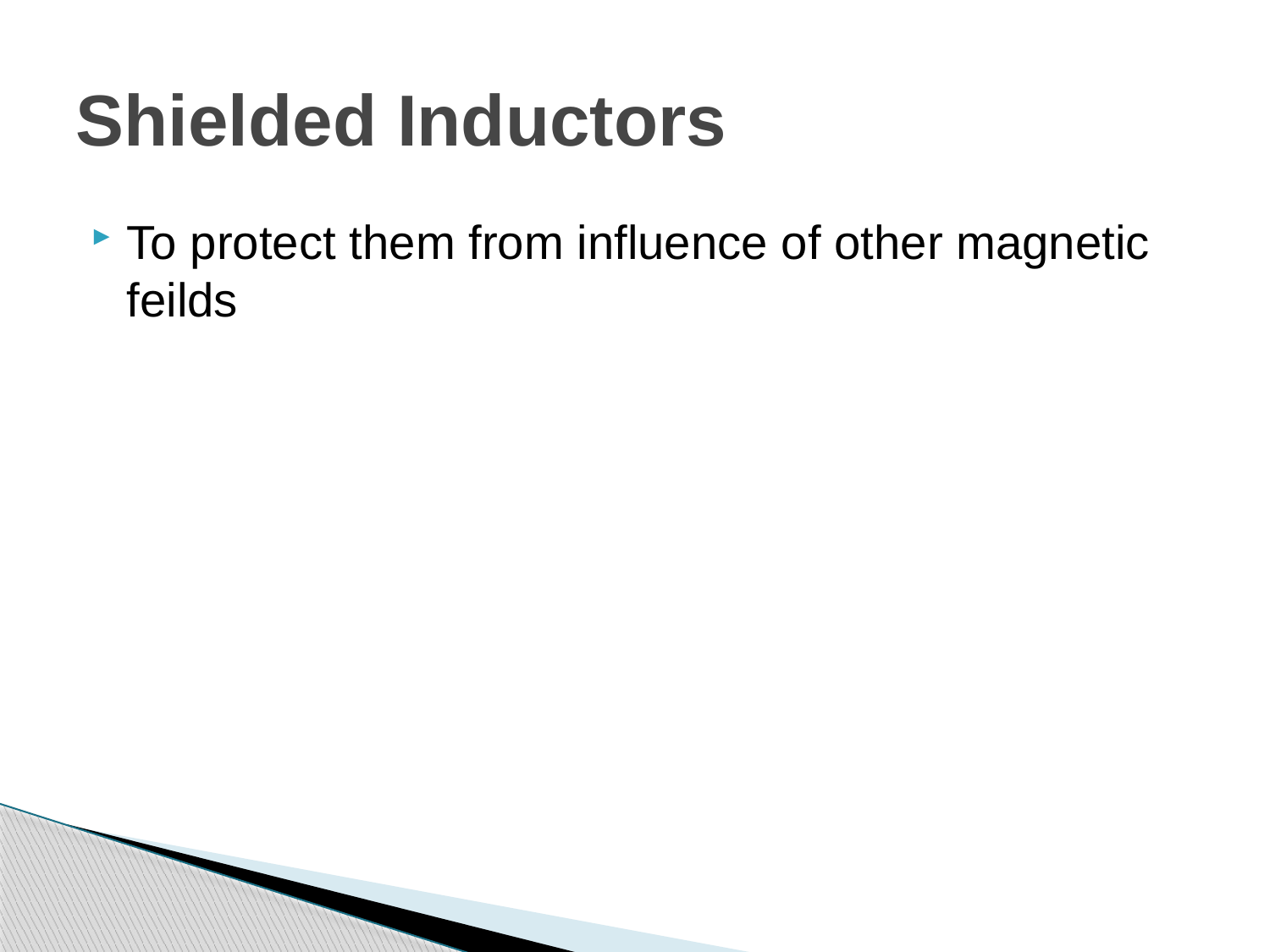

# Shielded Inductors
To protect them from influence of other magnetic feilds